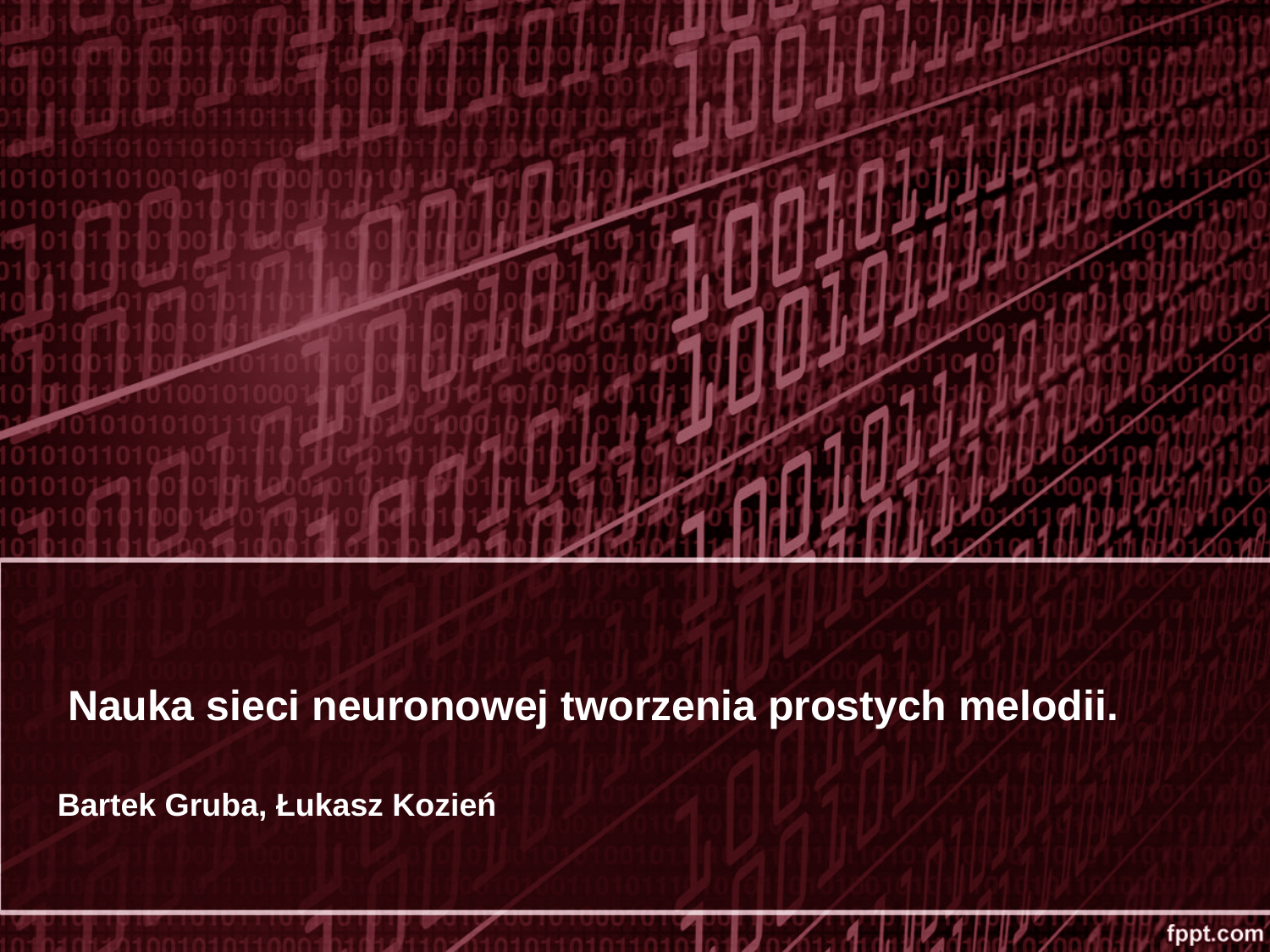

# Nauka sieci neuronowej tworzenia prostych melodii.
Bartek Gruba, Łukasz Kozień